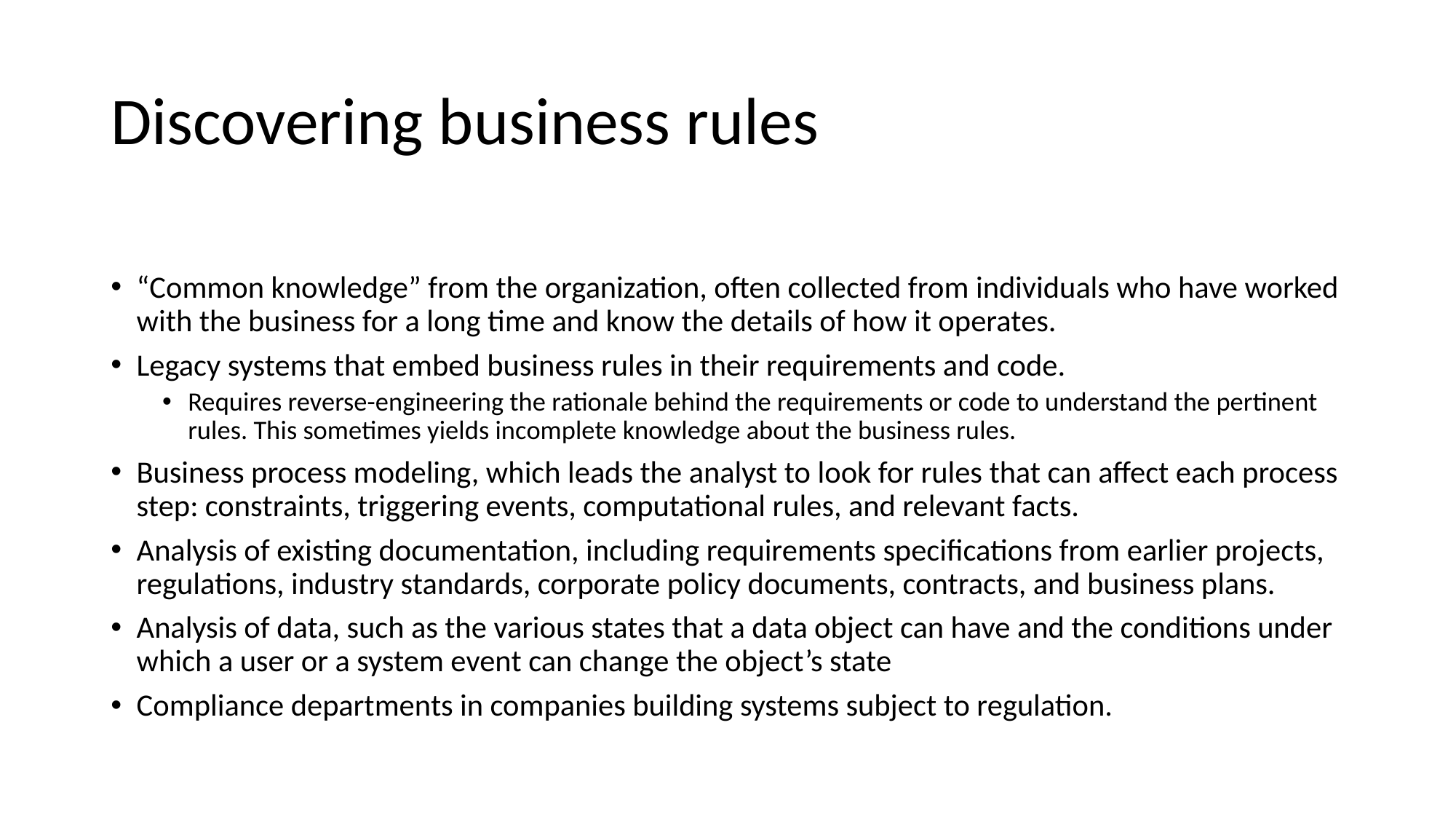

# Discovering business rules

“Common knowledge” from the organization, often collected from individuals who have worked with the business for a long time and know the details of how it operates.
Legacy systems that embed business rules in their requirements and code.
Requires reverse-engineering the rationale behind the requirements or code to understand the pertinent rules. This sometimes yields incomplete knowledge about the business rules.
Business process modeling, which leads the analyst to look for rules that can affect each process step: constraints, triggering events, computational rules, and relevant facts.
Analysis of existing documentation, including requirements specifications from earlier projects, regulations, industry standards, corporate policy documents, contracts, and business plans.
Analysis of data, such as the various states that a data object can have and the conditions under which a user or a system event can change the object’s state
Compliance departments in companies building systems subject to regulation.